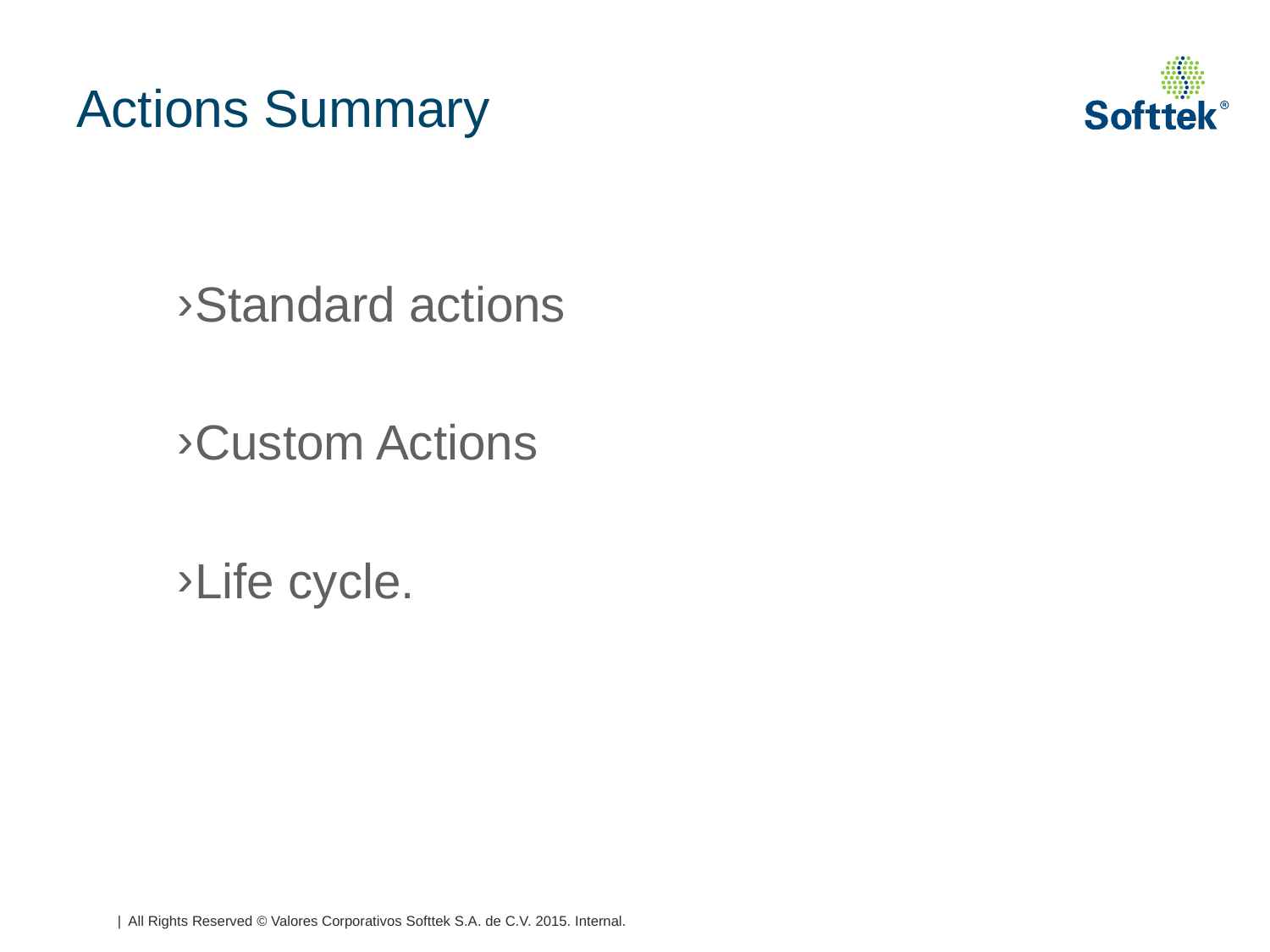

# Actions Summary
Standard actions

Custom Actions

Life cycle.